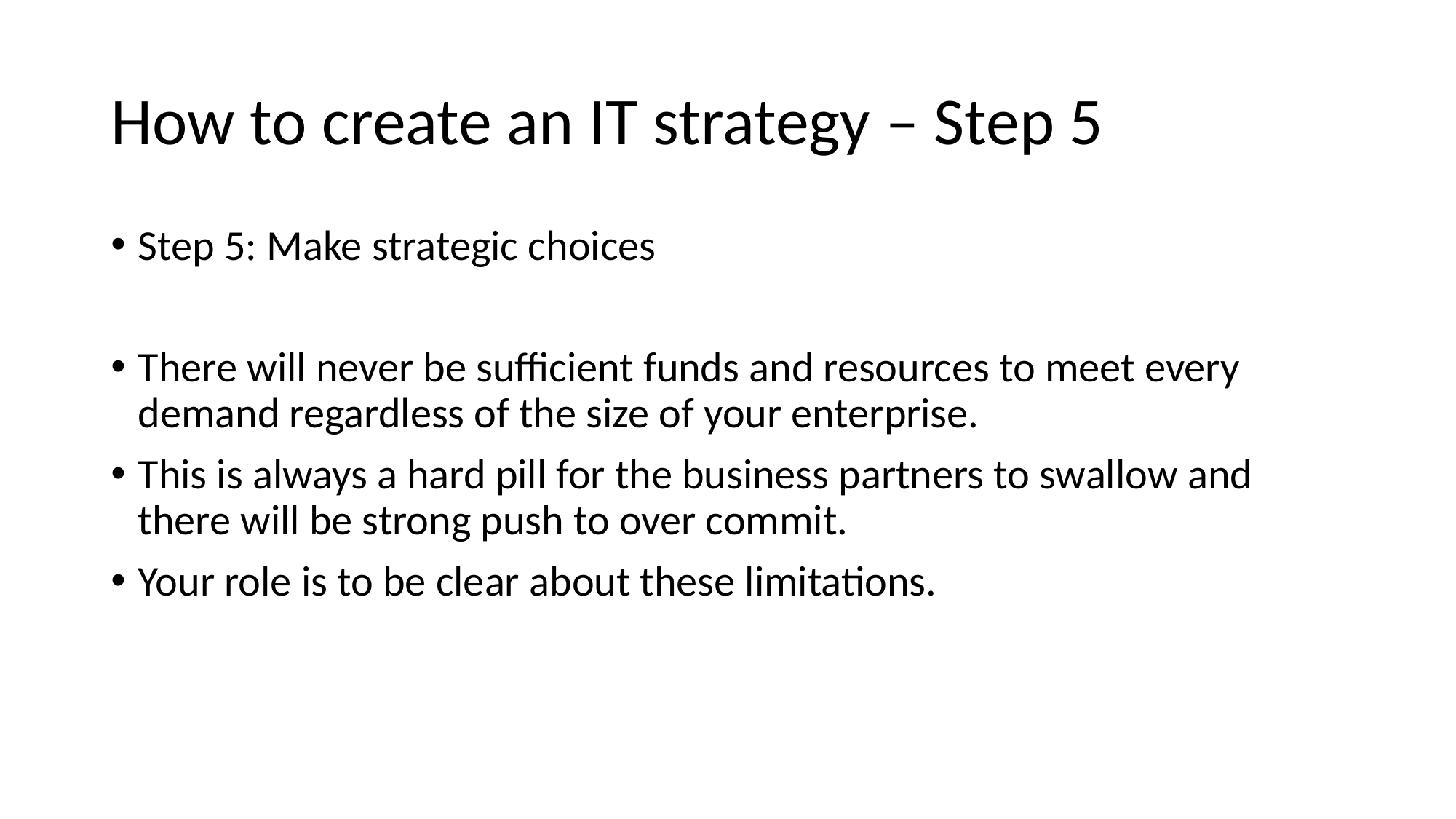

# How to create an IT strategy – Step 5
Step 5: Make strategic choices

There will never be sufficient funds and resources to meet every demand regardless of the size of your enterprise.
This is always a hard pill for the business partners to swallow and there will be strong push to over commit.
Your role is to be clear about these limitations.